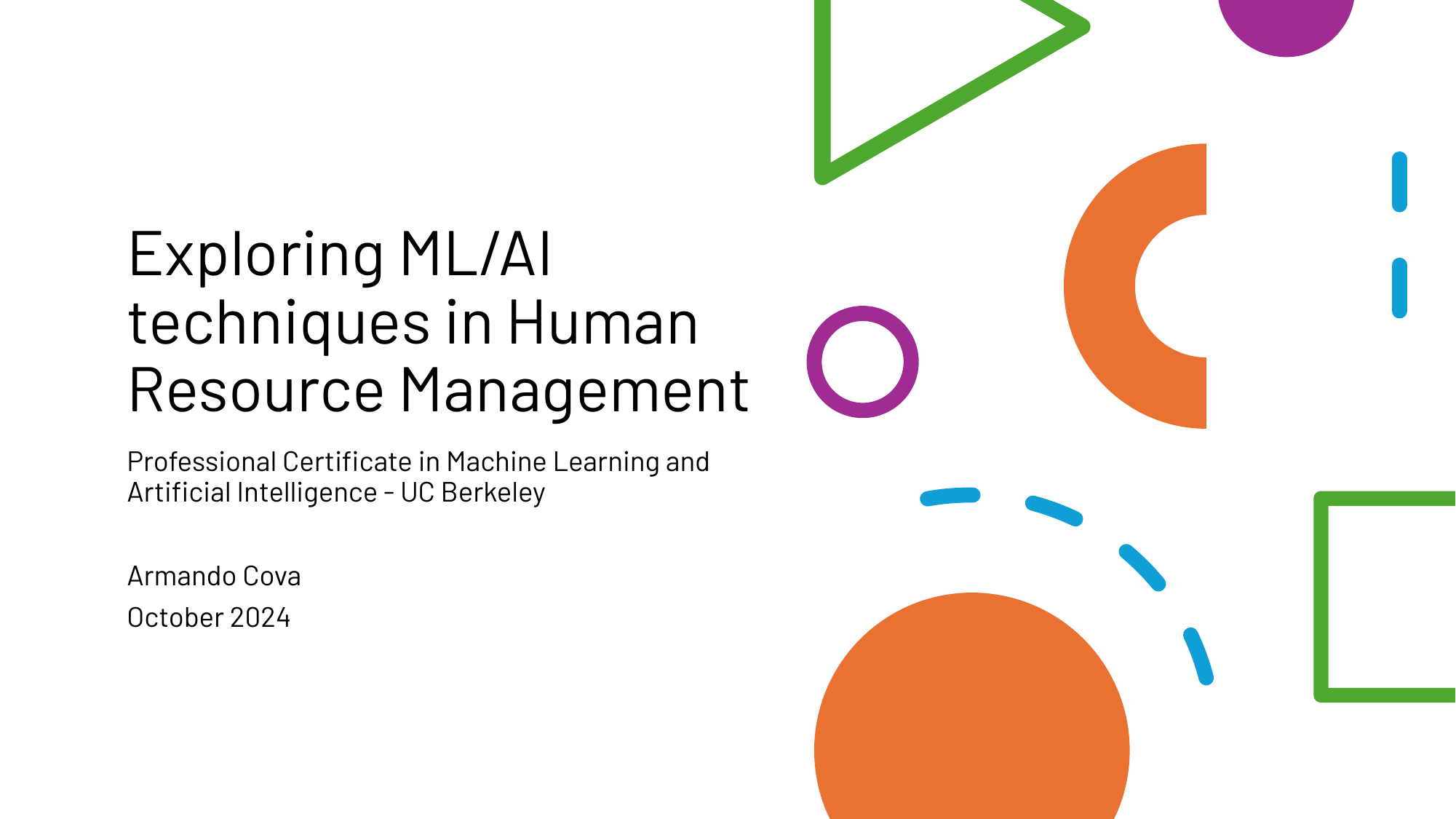

# Exploring ML/AI techniques in Human Resource Management

Professional Certificate in Machine Learning and Artificial Intelligence - UC Berkeley

Armando Cova
October 2024